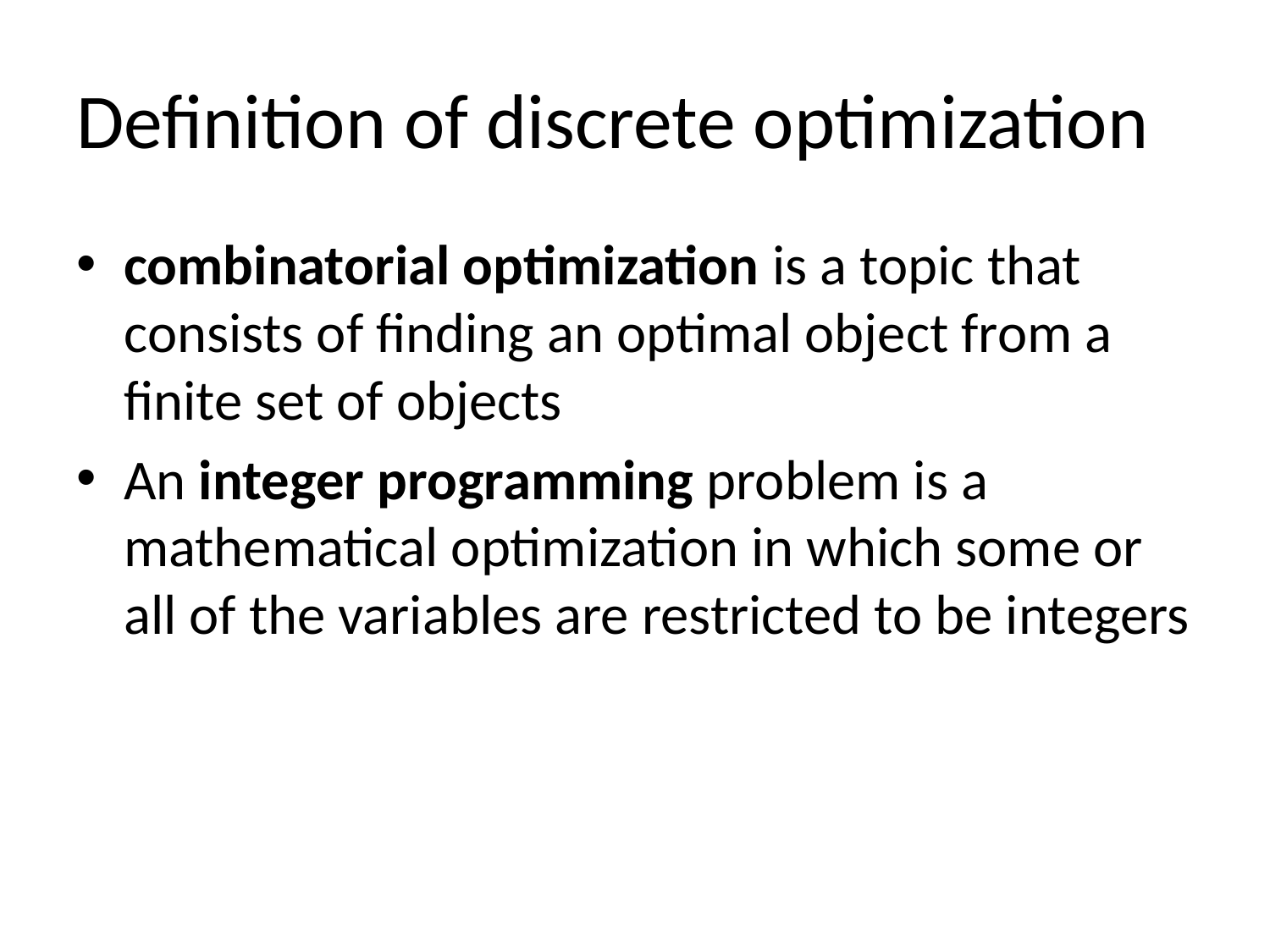

# Definition of discrete optimization
combinatorial optimization is a topic that consists of finding an optimal object from a finite set of objects
An integer programming problem is a mathematical optimization in which some or all of the variables are restricted to be integers